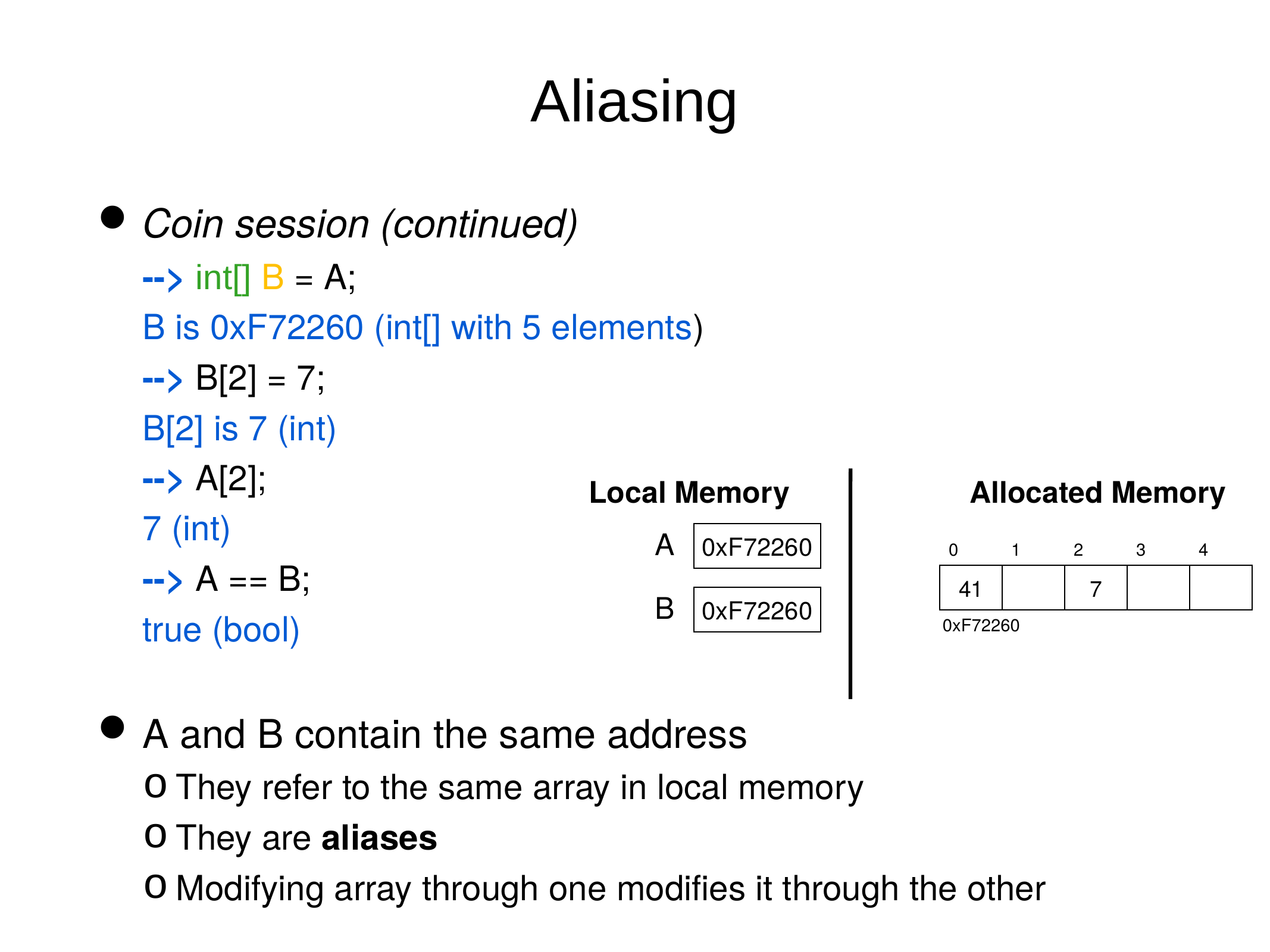

# Aliasing
Coin session (continued)
--> int[] B = A;
B is 0xF72260 (int[] with 5 elements)
--> B[2] = 7;
B[2] is 7 (int)
--> A[2];
7 (int)
--> A == B;
true (bool)

A and B contain the same address
They refer to the same array in local memory
They are aliases
Modifying array through one modifies it through the other
Local Memory
Allocated Memory
A
| 0 | 1 | 2 | 3 | 4 |
| --- | --- | --- | --- | --- |
| 41 |  | 7 |  |  |
0xF72260
B
0xF72260
0xF72260